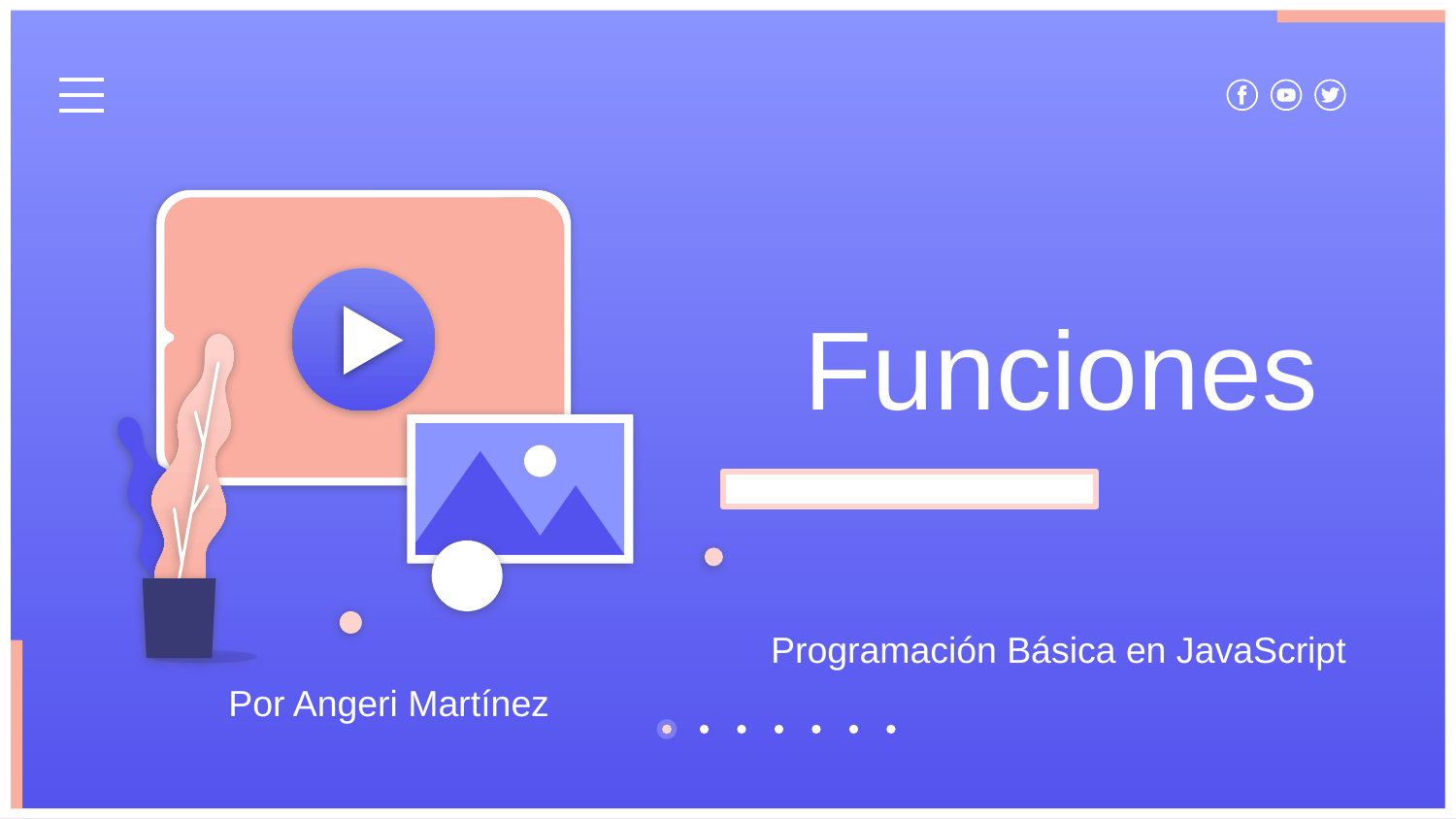

# Funciones

Programación Básica en JavaScript
Por Angeri Martínez